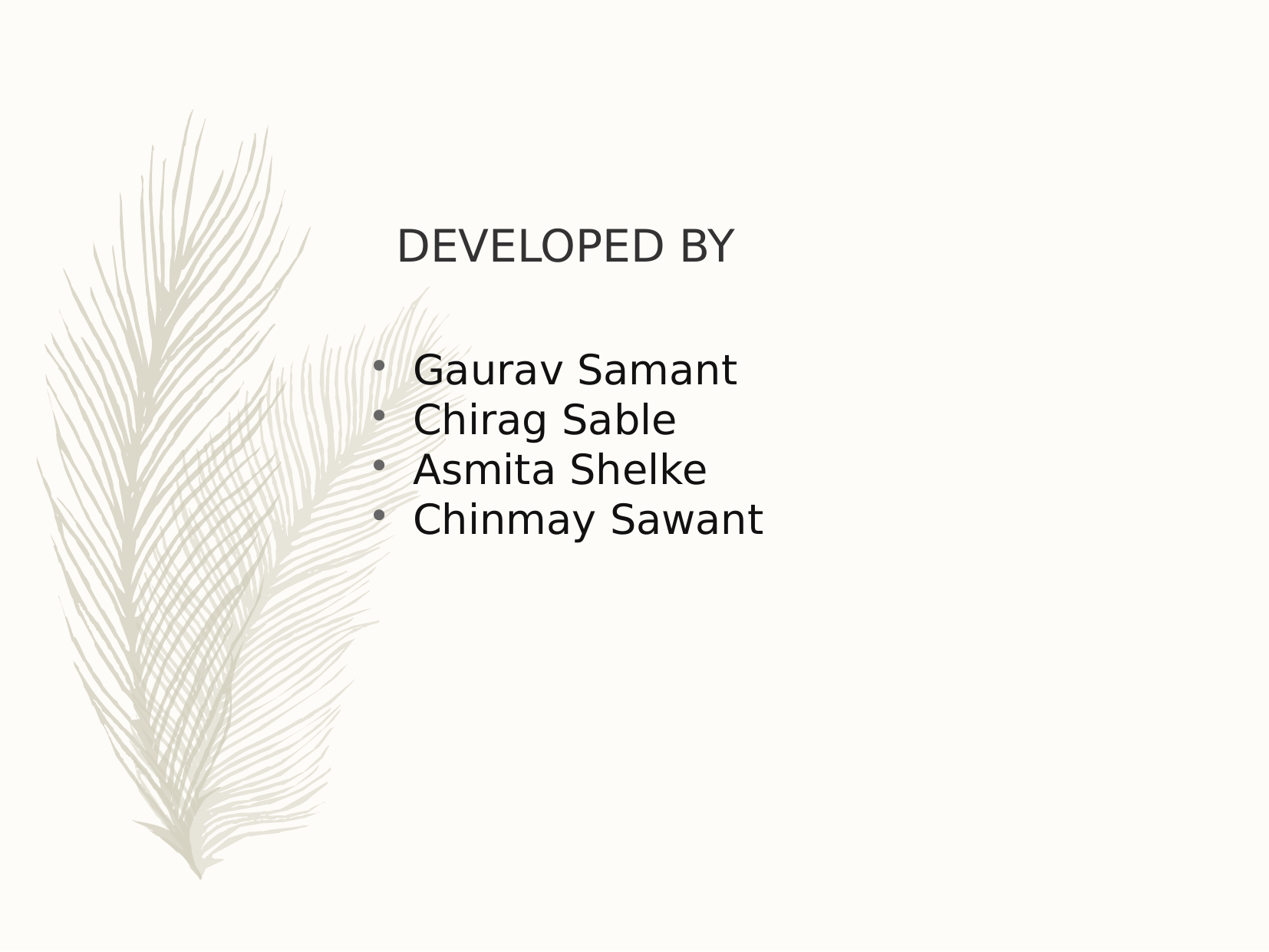

DEVELOPED BY
Gaurav Samant
Chirag Sable
Asmita Shelke
Chinmay Sawant